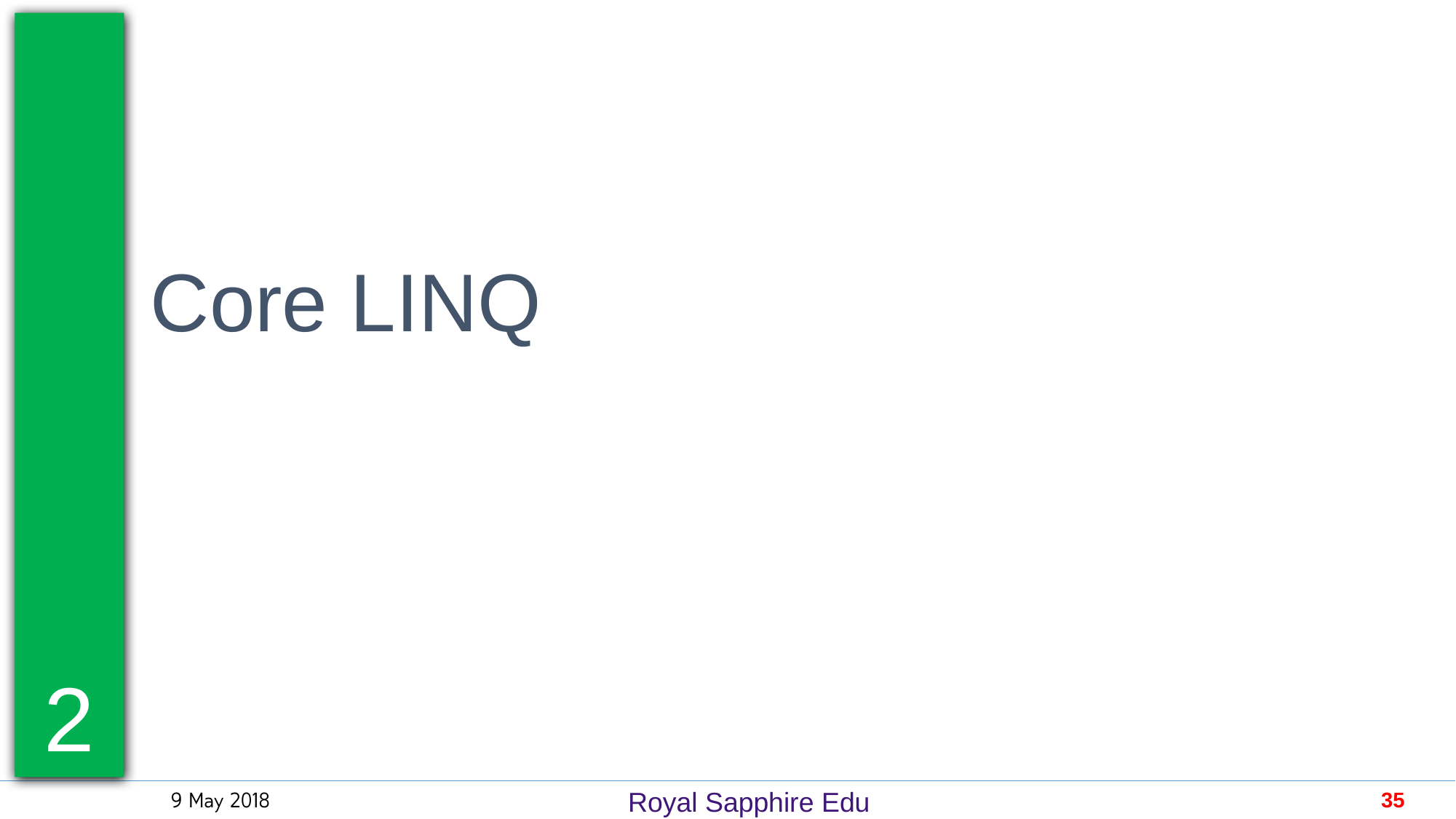

2
Core LINQ
9 May 2018
35